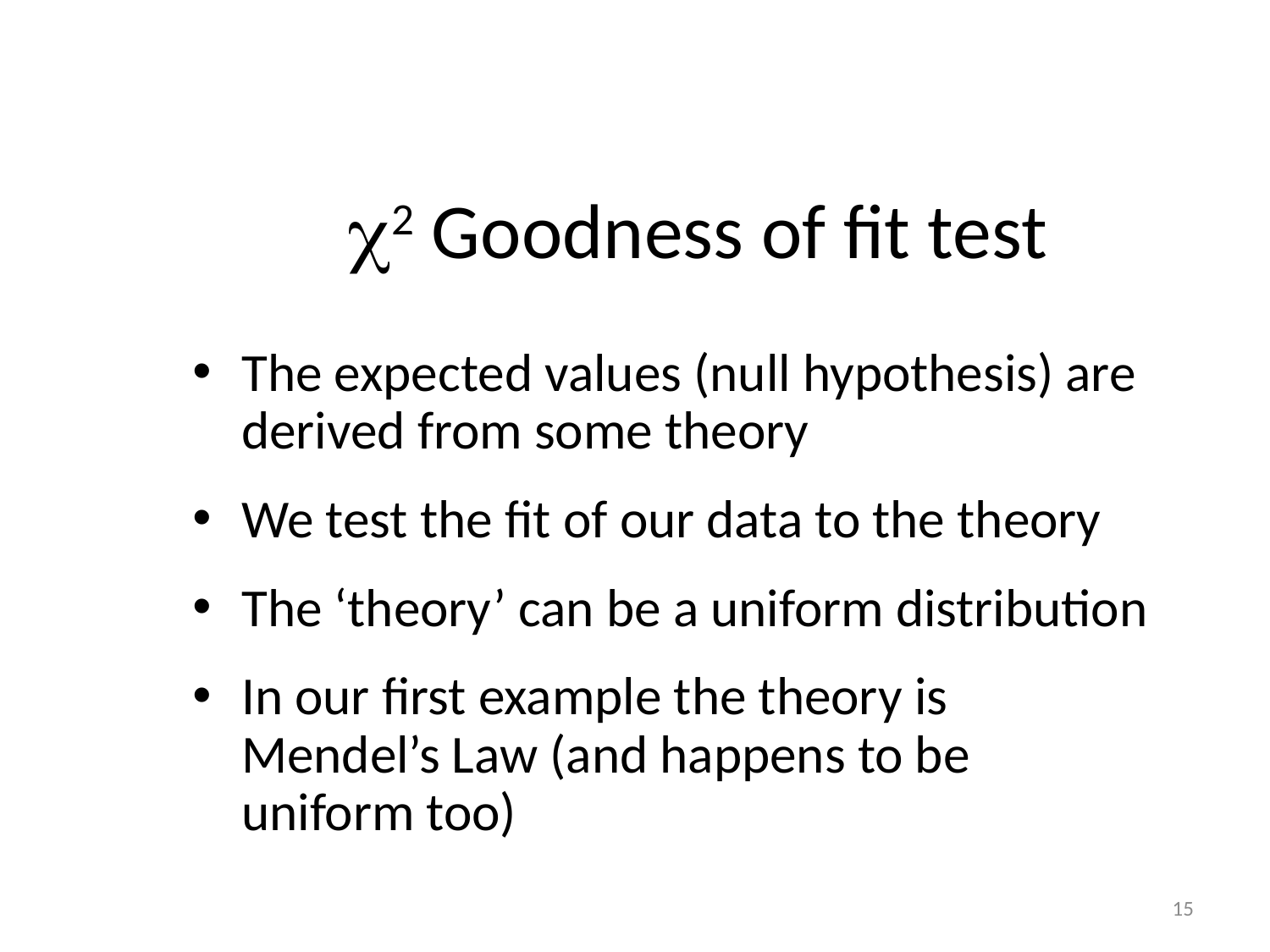

# χ2 Goodness of fit test
The expected values (null hypothesis) are derived from some theory
We test the fit of our data to the theory
The ‘theory’ can be a uniform distribution
In our first example the theory is Mendel’s Law (and happens to be uniform too)
15